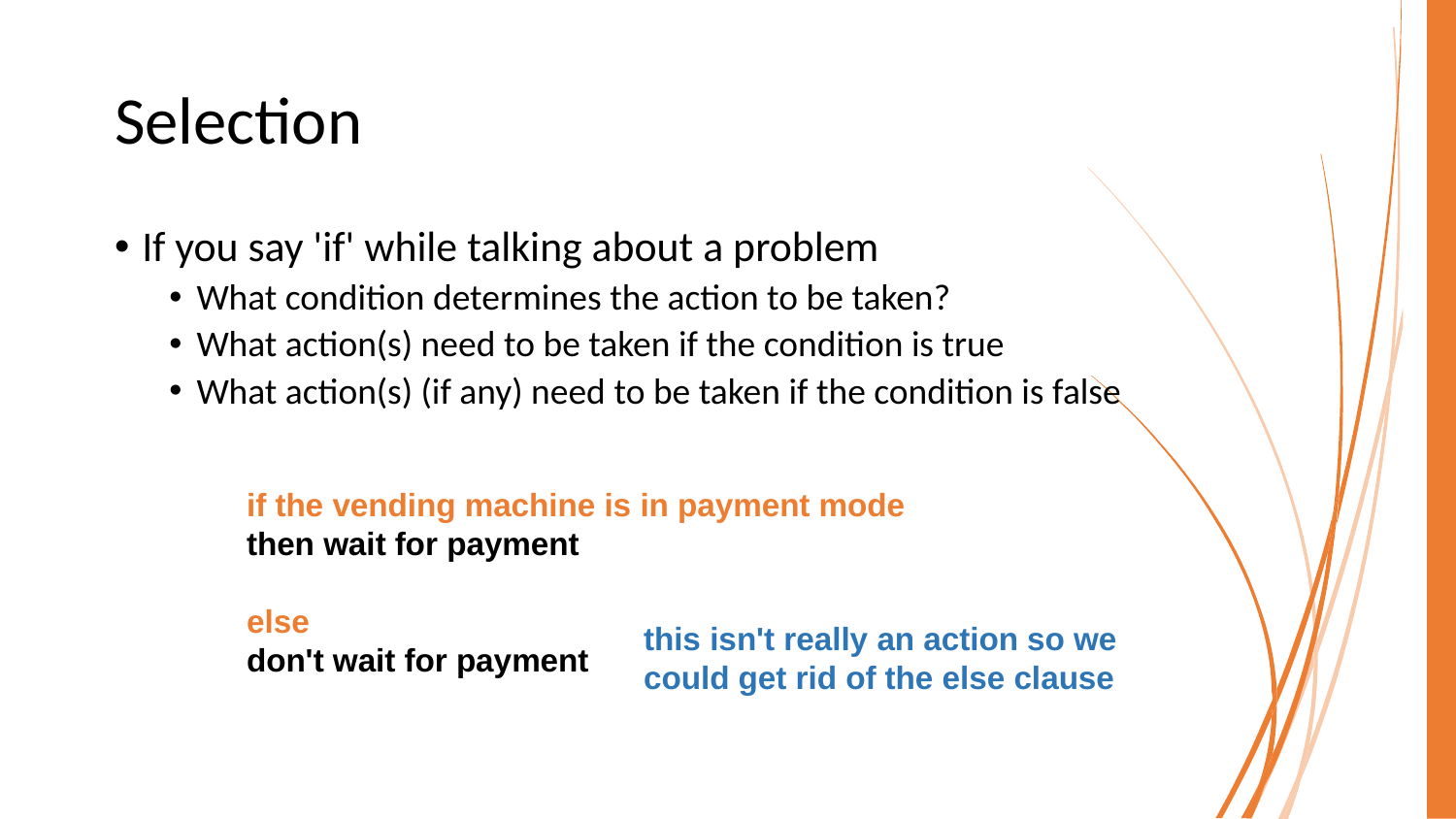

# Selection
If you say 'if' while talking about a problem
What condition determines the action to be taken?
What action(s) need to be taken if the condition is true
What action(s) (if any) need to be taken if the condition is false
if the vending machine is in payment mode
then wait for payment

else
don't wait for payment
this isn't really an action so we could get rid of the else clause